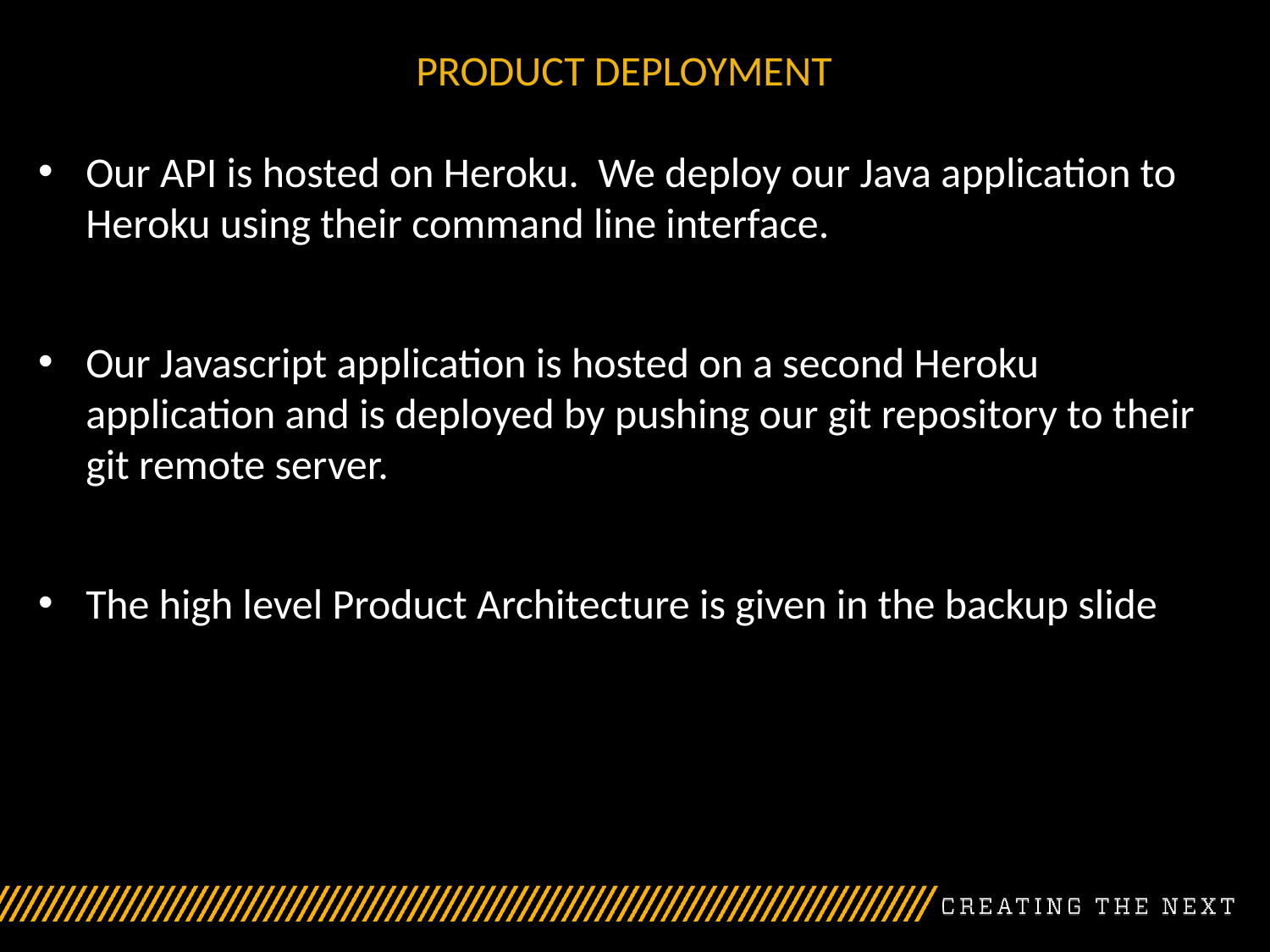

# PRODUCT DEPLOYMENT
Our API is hosted on Heroku.  We deploy our Java application to Heroku using their command line interface.

Our Javascript application is hosted on a second Heroku application and is deployed by pushing our git repository to their git remote server.

The high level Product Architecture is given in the backup slide